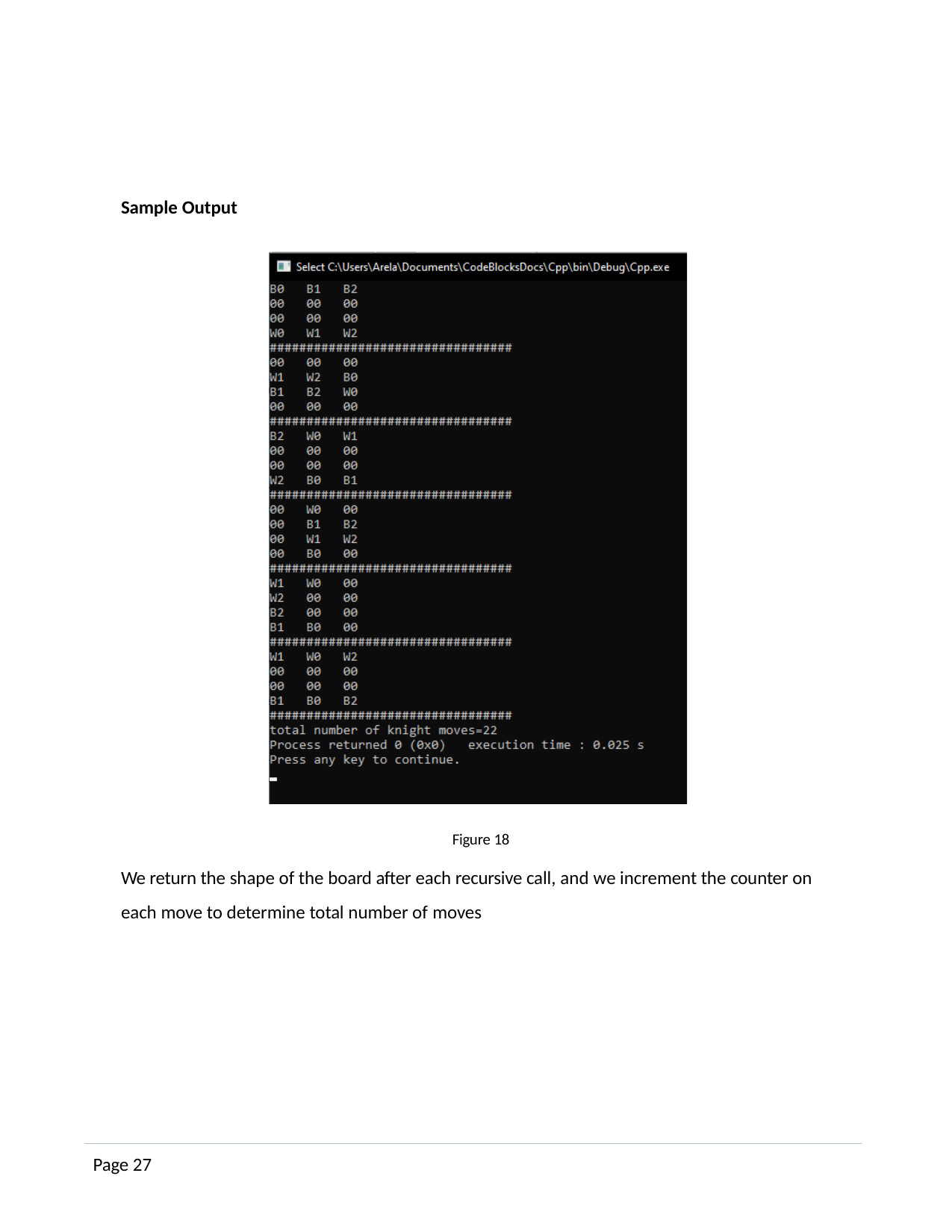

Sample Output

Figure 18
We return the shape of the board after each recursive call, and we increment the counter on  each move to determine total number of moves
Page 27